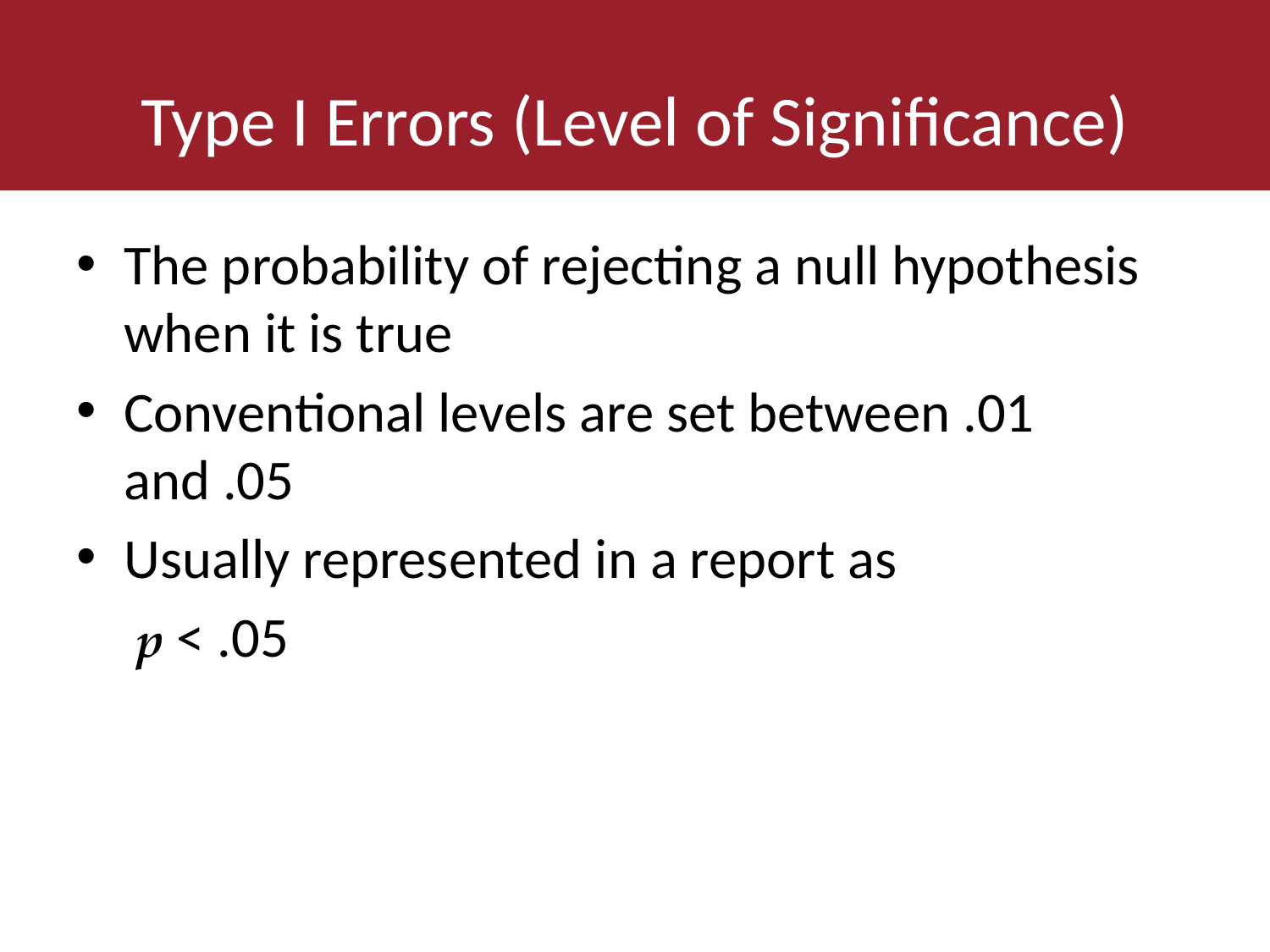

# Type I Errors (Level of Significance)
The probability of rejecting a null hypothesis when it is true
Conventional levels are set between .01 and .05
Usually represented in a report as
	 p < .05